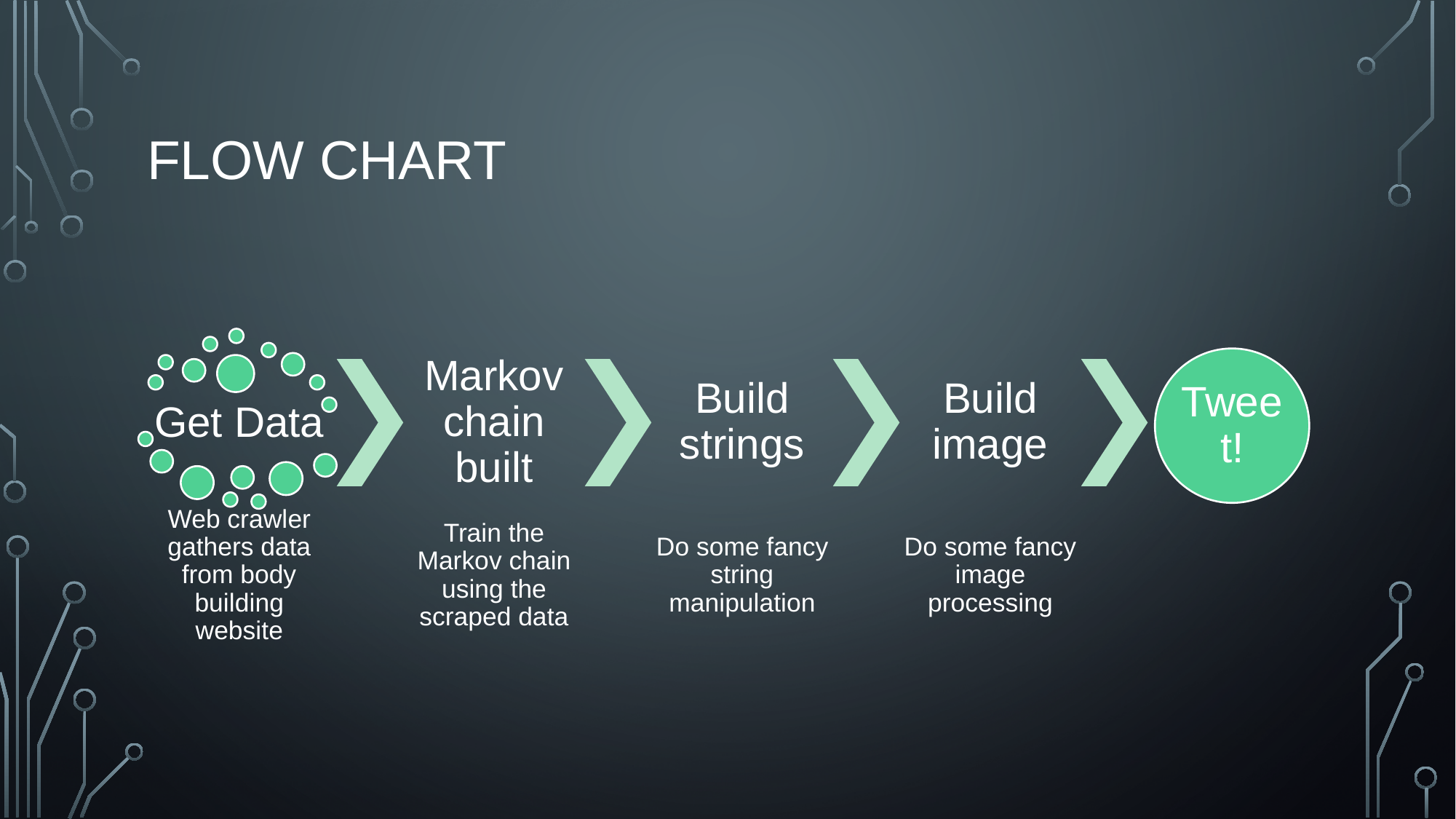

# Flow chart
Get Data
Web crawler gathers data from body building website
Markov chain built
Train the Markov chain using the scraped data
Build strings
Do some fancy string manipulation
Build image
Do some fancy image processing
Tweet!